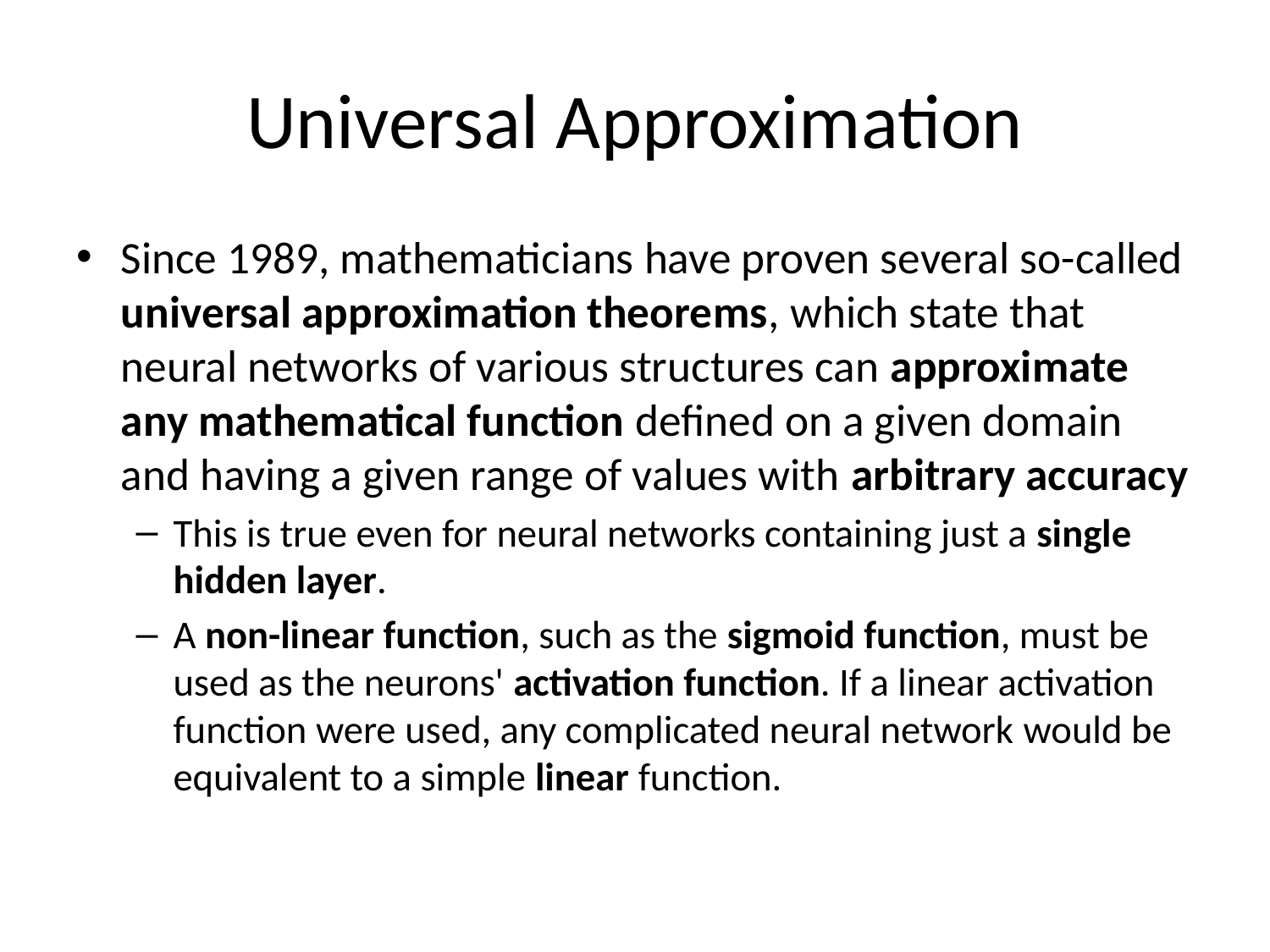

# Universal Approximation
Since 1989, mathematicians have proven several so-called universal approximation theorems, which state that neural networks of various structures can approximate any mathematical function defined on a given domain and having a given range of values with arbitrary accuracy
This is true even for neural networks containing just a single hidden layer.
A non-linear function, such as the sigmoid function, must be used as the neurons' activation function. If a linear activation function were used, any complicated neural network would be equivalent to a simple linear function.